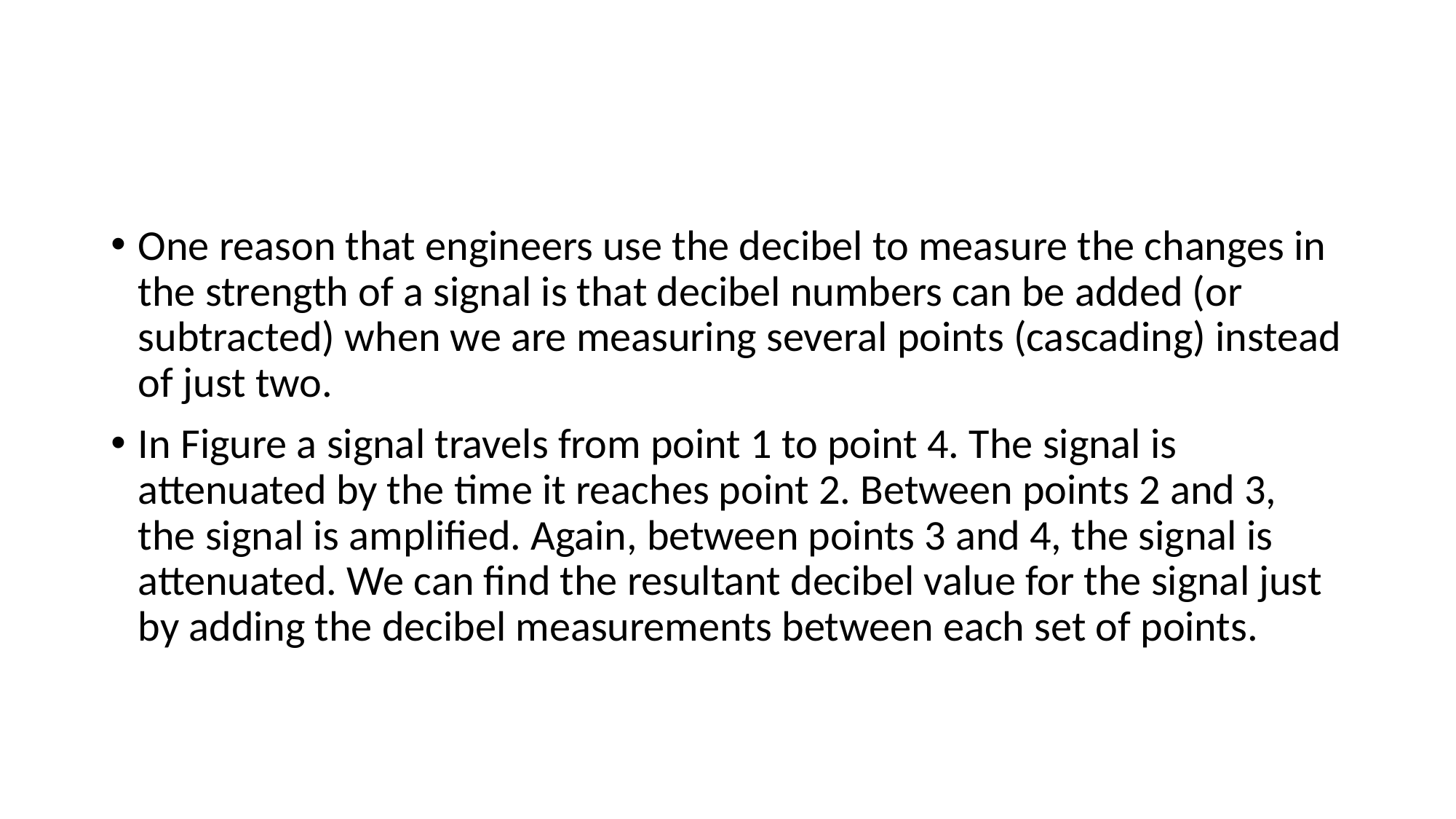

#
One reason that engineers use the decibel to measure the changes in the strength of a signal is that decibel numbers can be added (or subtracted) when we are measuring several points (cascading) instead of just two.
In Figure a signal travels from point 1 to point 4. The signal is attenuated by the time it reaches point 2. Between points 2 and 3, the signal is amplified. Again, between points 3 and 4, the signal is attenuated. We can find the resultant decibel value for the signal just by adding the decibel measurements between each set of points.